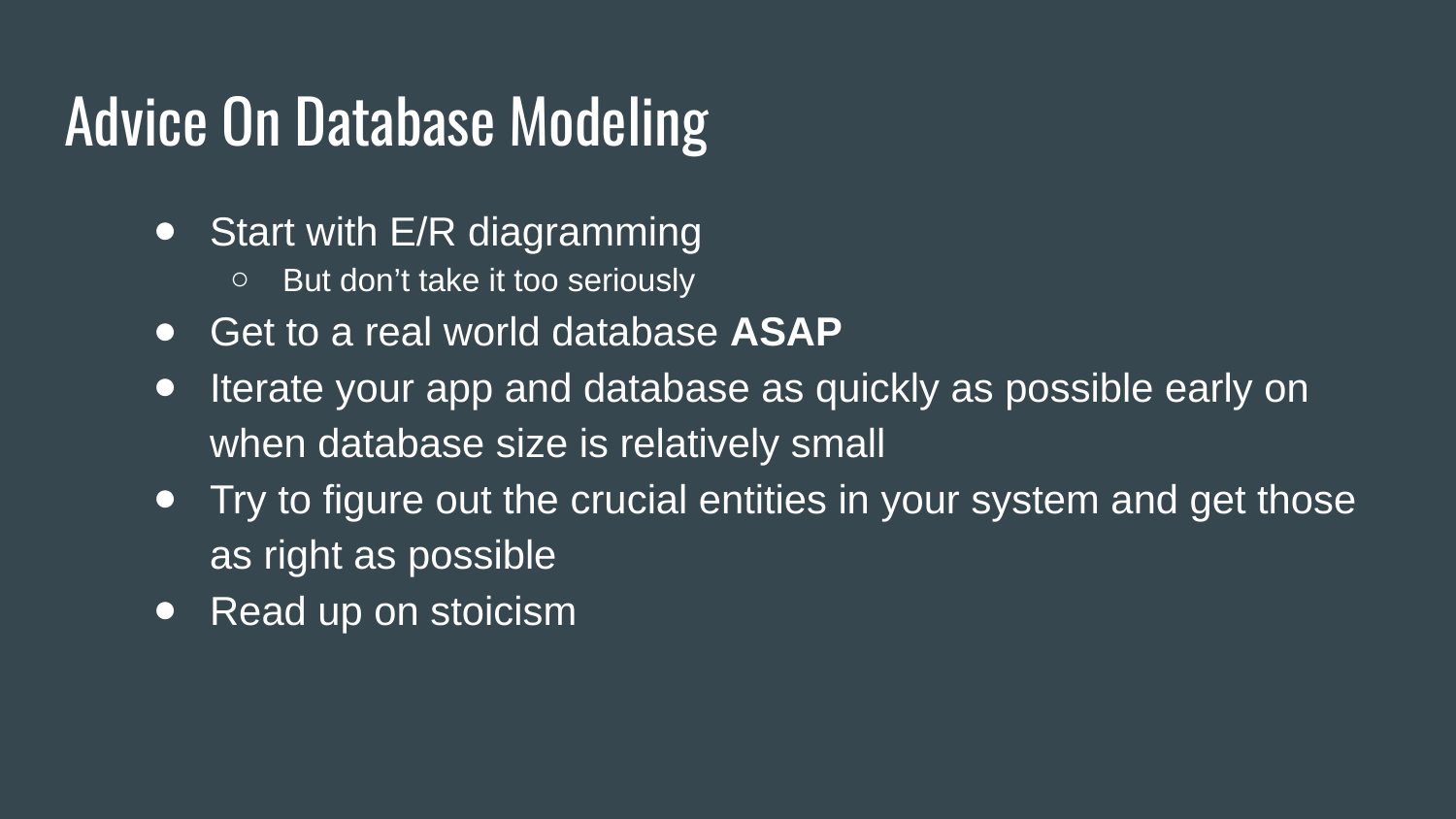

# Advice On Database Modeling

Start with E/R diagramming
But don’t take it too seriously
Get to a real world database ASAP
Iterate your app and database as quickly as possible early on when database size is relatively small
Try to figure out the crucial entities in your system and get those as right as possible
Read up on stoicism